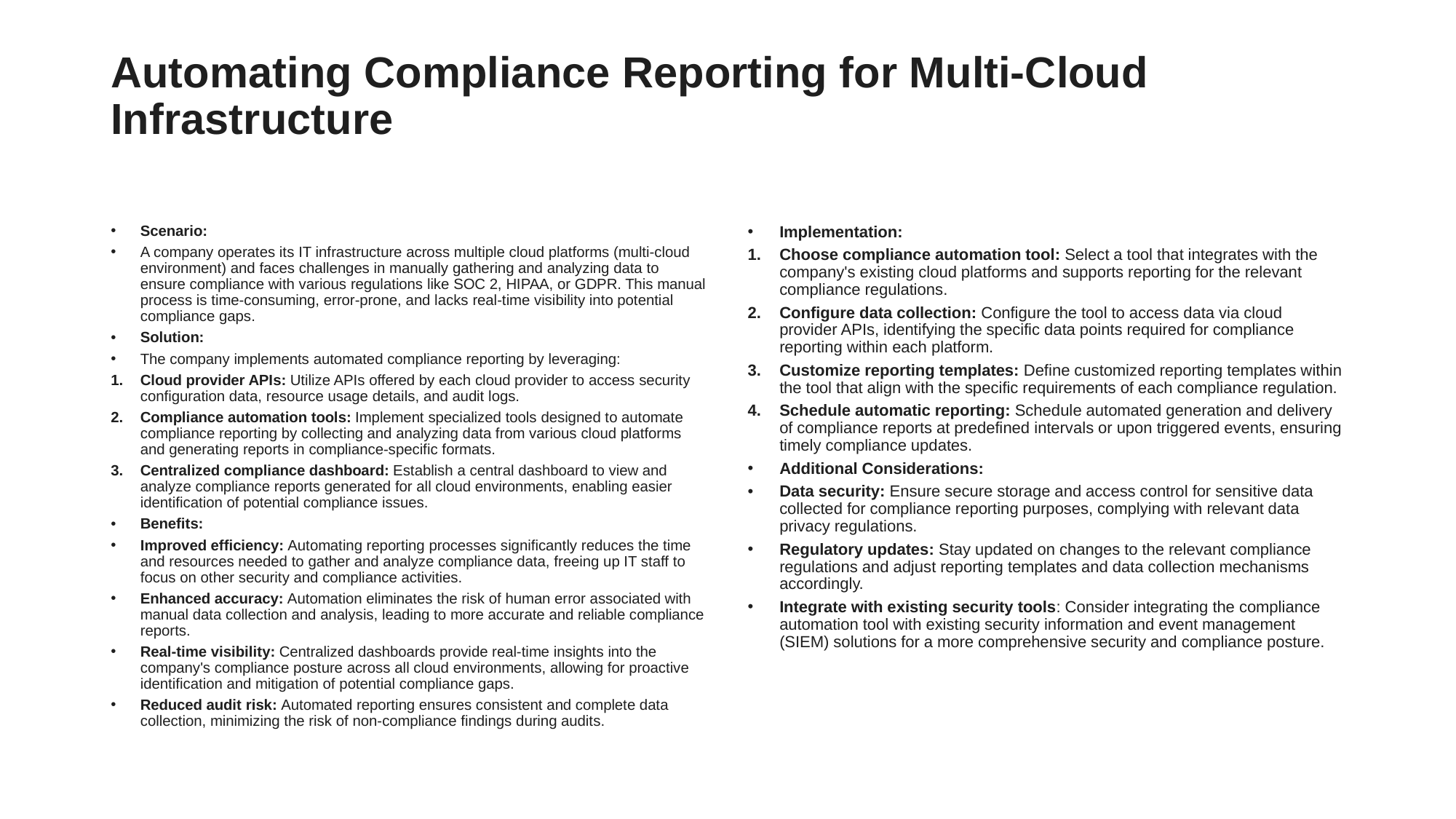

# Automating Compliance Reporting for Multi-Cloud Infrastructure
Scenario:
A company operates its IT infrastructure across multiple cloud platforms (multi-cloud environment) and faces challenges in manually gathering and analyzing data to ensure compliance with various regulations like SOC 2, HIPAA, or GDPR. This manual process is time-consuming, error-prone, and lacks real-time visibility into potential compliance gaps.
Solution:
The company implements automated compliance reporting by leveraging:
Cloud provider APIs: Utilize APIs offered by each cloud provider to access security configuration data, resource usage details, and audit logs.
Compliance automation tools: Implement specialized tools designed to automate compliance reporting by collecting and analyzing data from various cloud platforms and generating reports in compliance-specific formats.
Centralized compliance dashboard: Establish a central dashboard to view and analyze compliance reports generated for all cloud environments, enabling easier identification of potential compliance issues.
Benefits:
Improved efficiency: Automating reporting processes significantly reduces the time and resources needed to gather and analyze compliance data, freeing up IT staff to focus on other security and compliance activities.
Enhanced accuracy: Automation eliminates the risk of human error associated with manual data collection and analysis, leading to more accurate and reliable compliance reports.
Real-time visibility: Centralized dashboards provide real-time insights into the company's compliance posture across all cloud environments, allowing for proactive identification and mitigation of potential compliance gaps.
Reduced audit risk: Automated reporting ensures consistent and complete data collection, minimizing the risk of non-compliance findings during audits.
Implementation:
Choose compliance automation tool: Select a tool that integrates with the company's existing cloud platforms and supports reporting for the relevant compliance regulations.
Configure data collection: Configure the tool to access data via cloud provider APIs, identifying the specific data points required for compliance reporting within each platform.
Customize reporting templates: Define customized reporting templates within the tool that align with the specific requirements of each compliance regulation.
Schedule automatic reporting: Schedule automated generation and delivery of compliance reports at predefined intervals or upon triggered events, ensuring timely compliance updates.
Additional Considerations:
Data security: Ensure secure storage and access control for sensitive data collected for compliance reporting purposes, complying with relevant data privacy regulations.
Regulatory updates: Stay updated on changes to the relevant compliance regulations and adjust reporting templates and data collection mechanisms accordingly.
Integrate with existing security tools: Consider integrating the compliance automation tool with existing security information and event management (SIEM) solutions for a more comprehensive security and compliance posture.